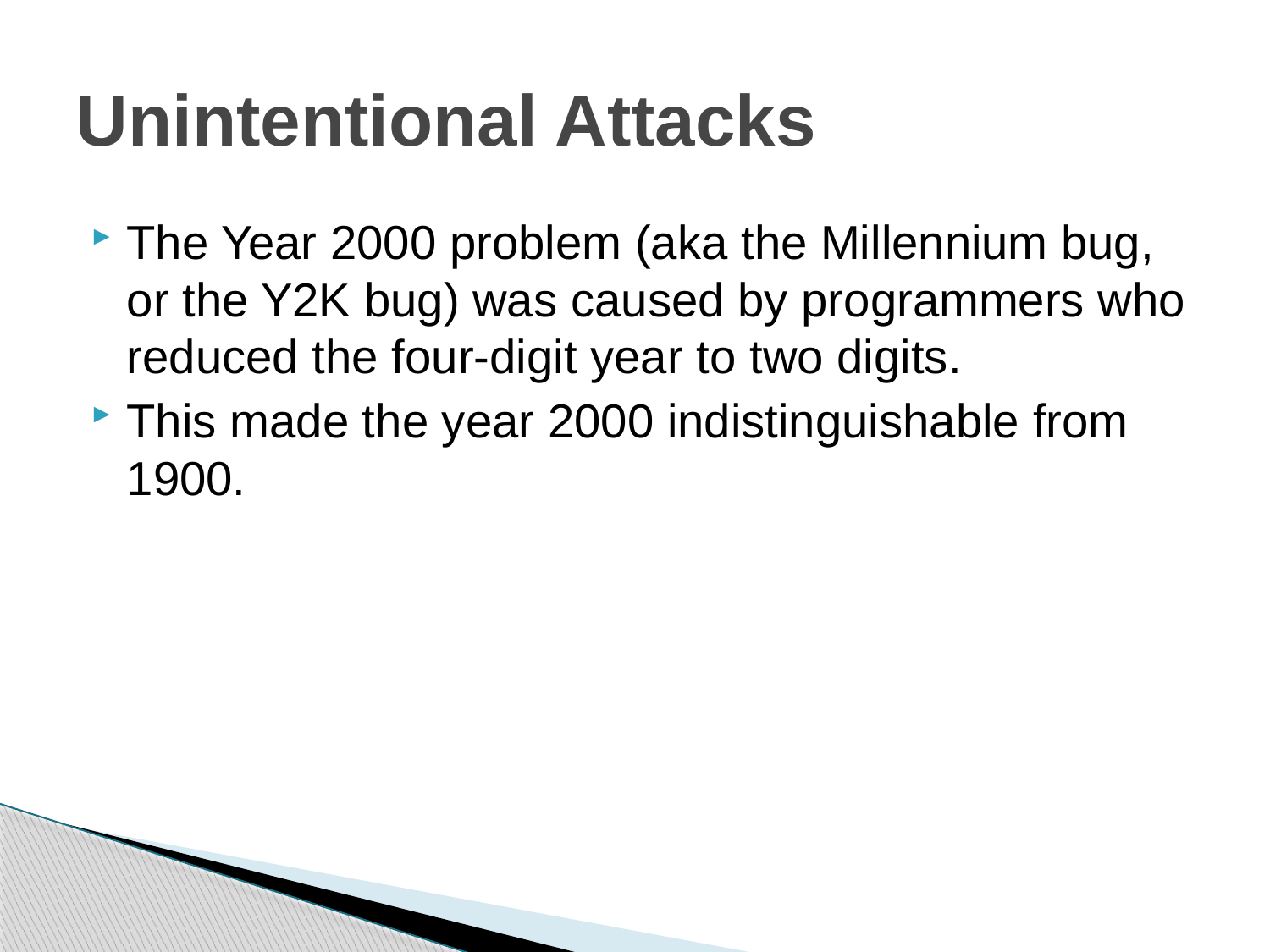

# Unintentional Attacks
The Year 2000 problem (aka the Millennium bug, or the Y2K bug) was caused by programmers who reduced the four-digit year to two digits.
This made the year 2000 indistinguishable from 1900.